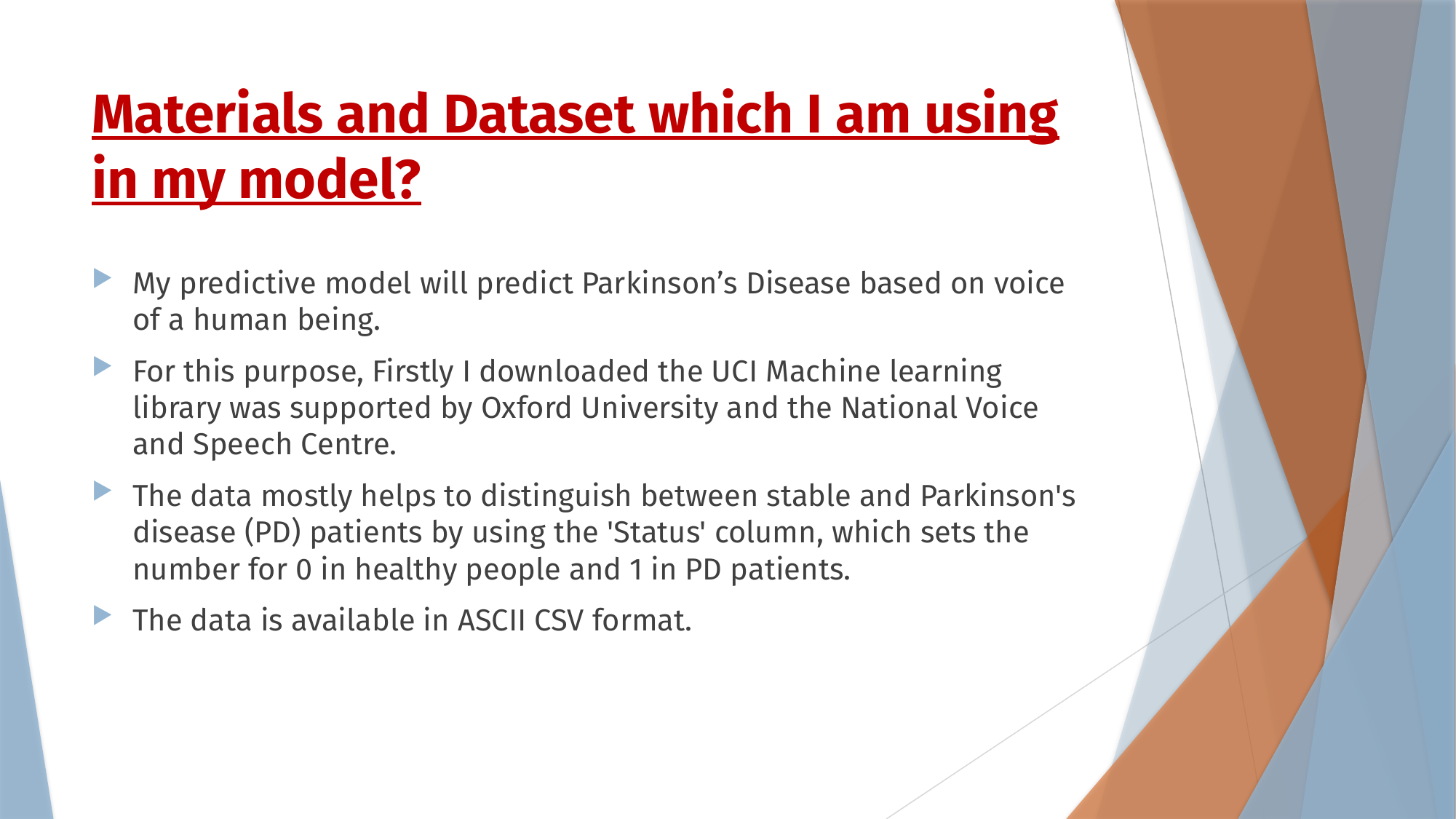

# Materials and Dataset which I am using in my model?
My predictive model will predict Parkinson’s Disease based on voice of a human being.
For this purpose, Firstly I downloaded the UCI Machine learning library was supported by Oxford University and the National Voice and Speech Centre.
The data mostly helps to distinguish between stable and Parkinson's disease (PD) patients by using the 'Status' column, which sets the number for 0 in healthy people and 1 in PD patients.
The data is available in ASCII CSV format.